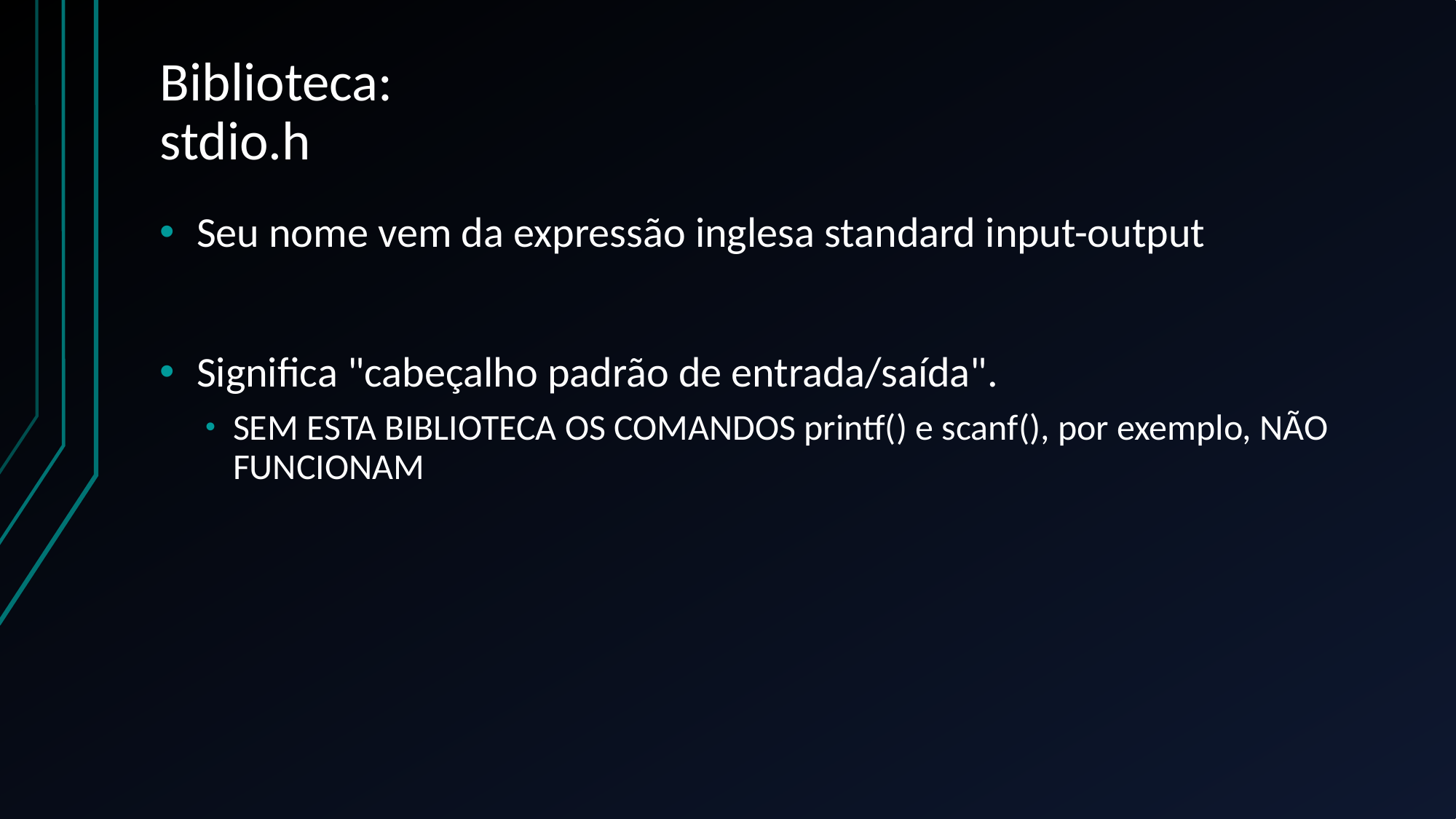

# Biblioteca: stdio.h
Seu nome vem da expressão inglesa standard input-output

Significa "cabeçalho padrão de entrada/saída".
SEM ESTA BIBLIOTECA OS COMANDOS printf() e scanf(), por exemplo, NÃO FUNCIONAM